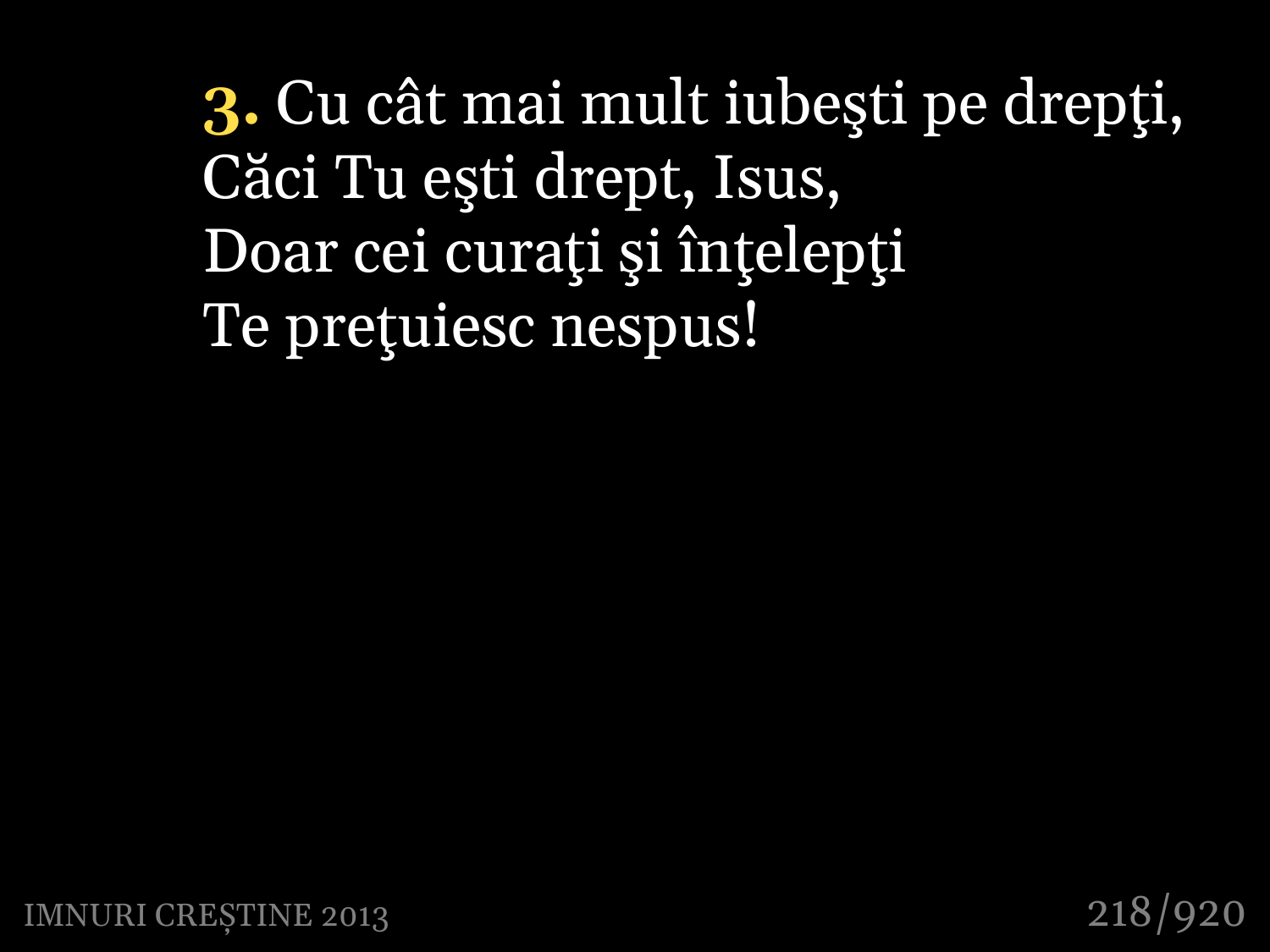

3. Cu cât mai mult iubeşti pe drepţi,
Căci Tu eşti drept, Isus,
Doar cei curaţi şi înţelepţi
Te preţuiesc nespus!
218/920
IMNURI CREȘTINE 2013